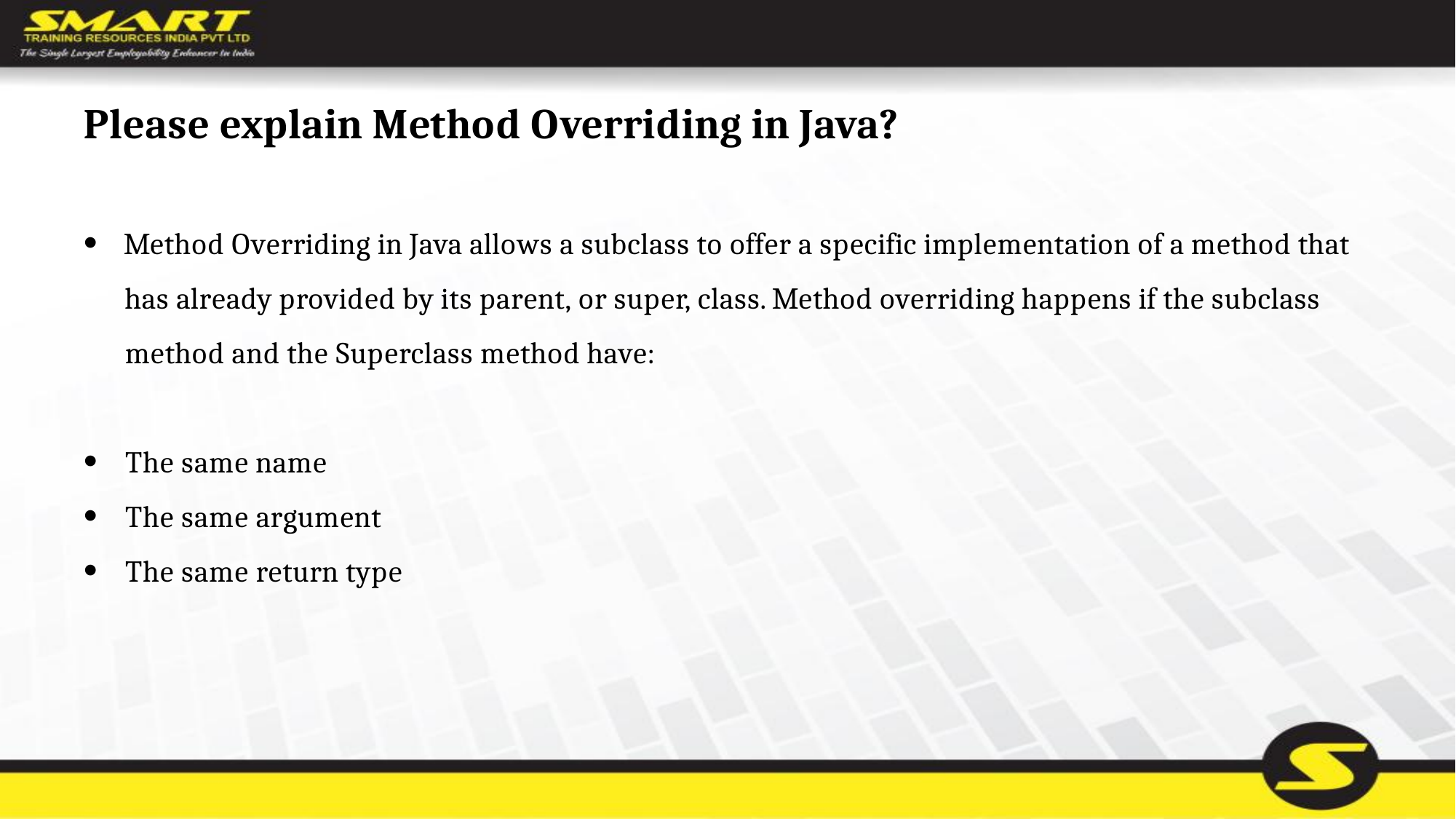

# Please explain Method Overriding in Java?
Method Overriding in Java allows a subclass to offer a specific implementation of a method that has already provided by its parent, or super, class. Method overriding happens if the subclass method and the Superclass method have:

The same name
The same argument
The same return type